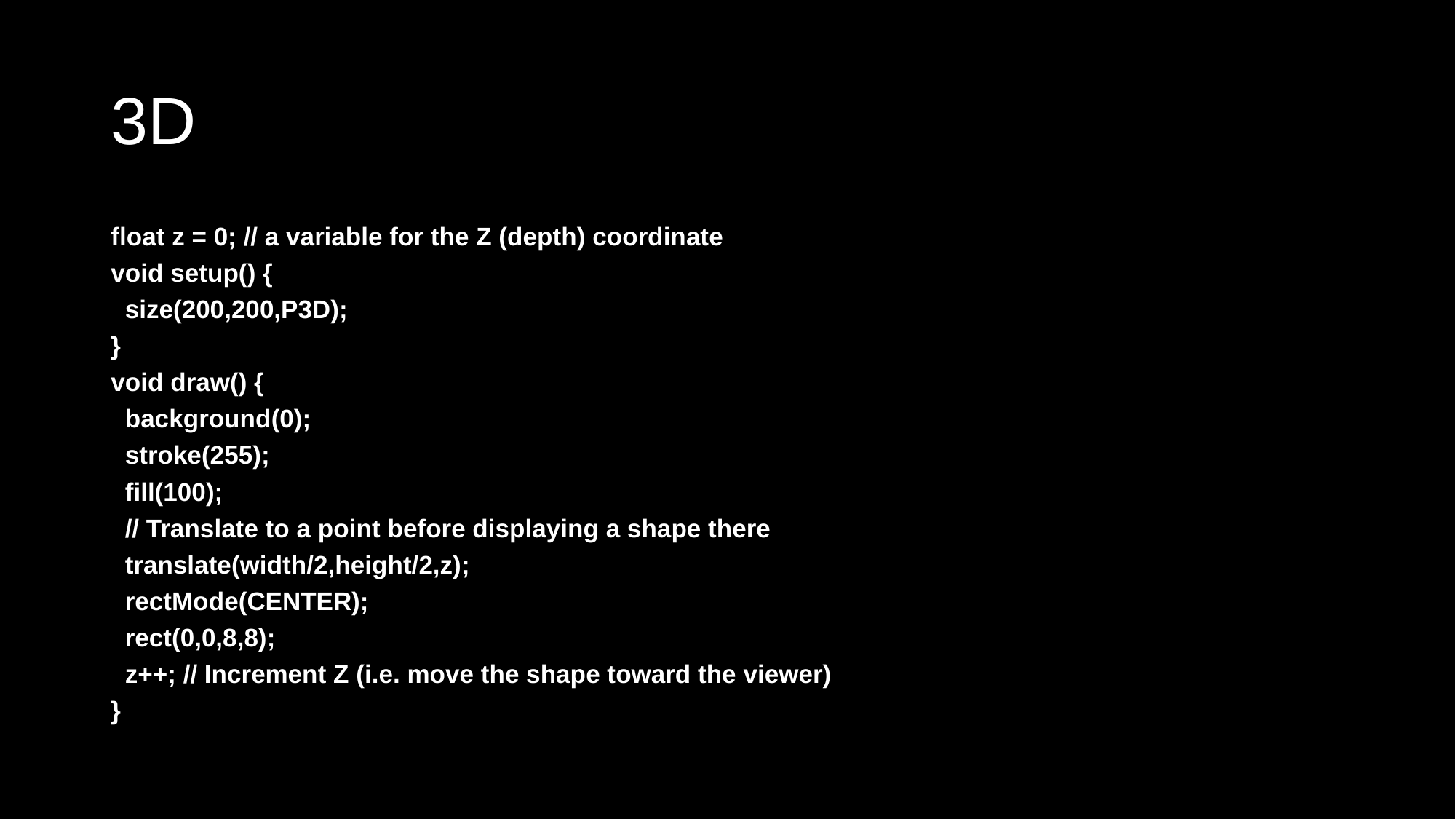

# 3D
float z = 0; // a variable for the Z (depth) coordinate
void setup() {
  size(200,200,P3D);
}
void draw() {
  background(0);
  stroke(255);
  fill(100);
  // Translate to a point before displaying a shape there
  translate(width/2,height/2,z);
  rectMode(CENTER);
  rect(0,0,8,8);
  z++; // Increment Z (i.e. move the shape toward the viewer)
}